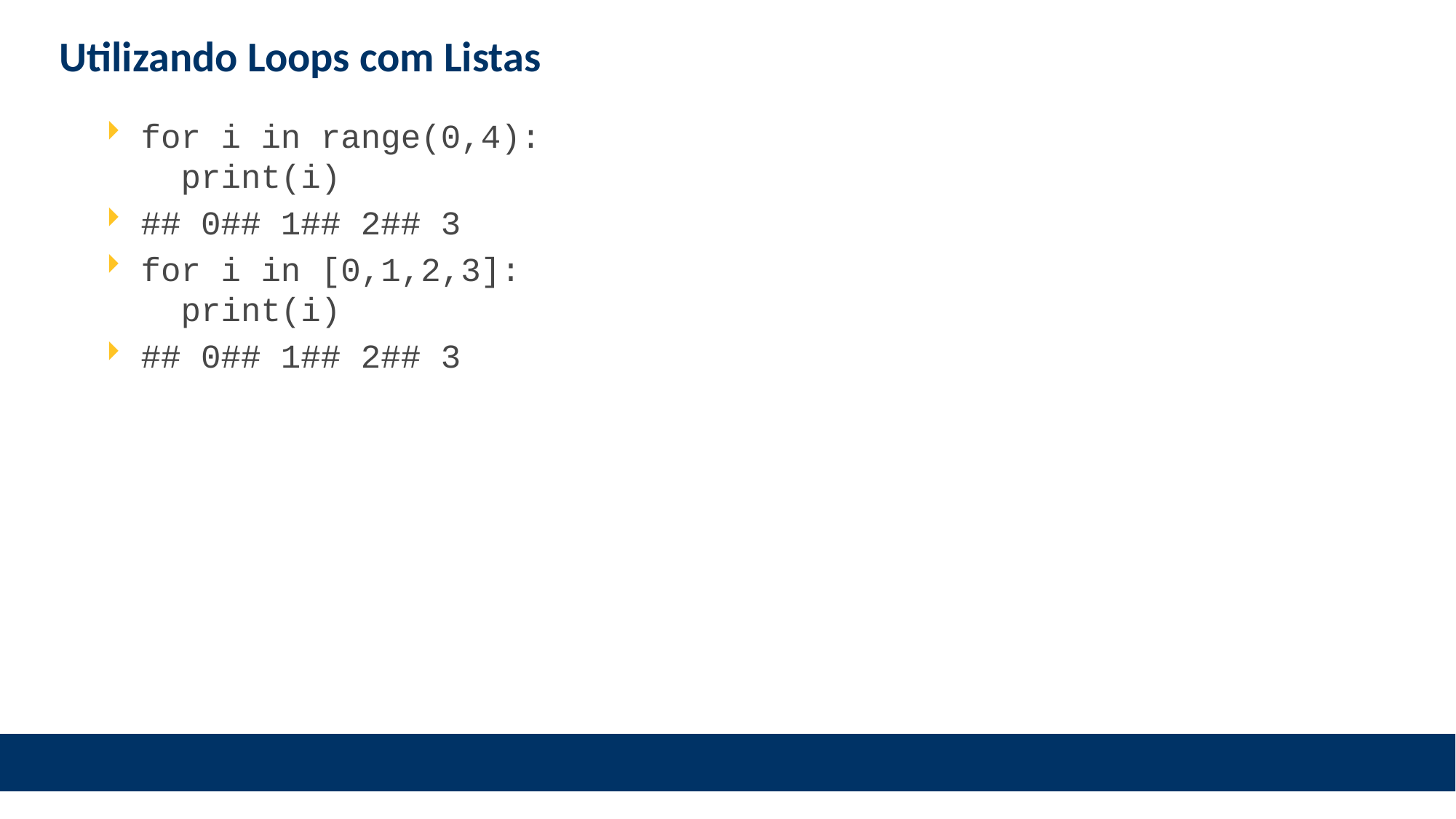

# Utilizando Loops com Listas
for i in range(0,4):
  print(i)
## 0## 1## 2## 3
for i in [0,1,2,3]:
  print(i)
## 0## 1## 2## 3